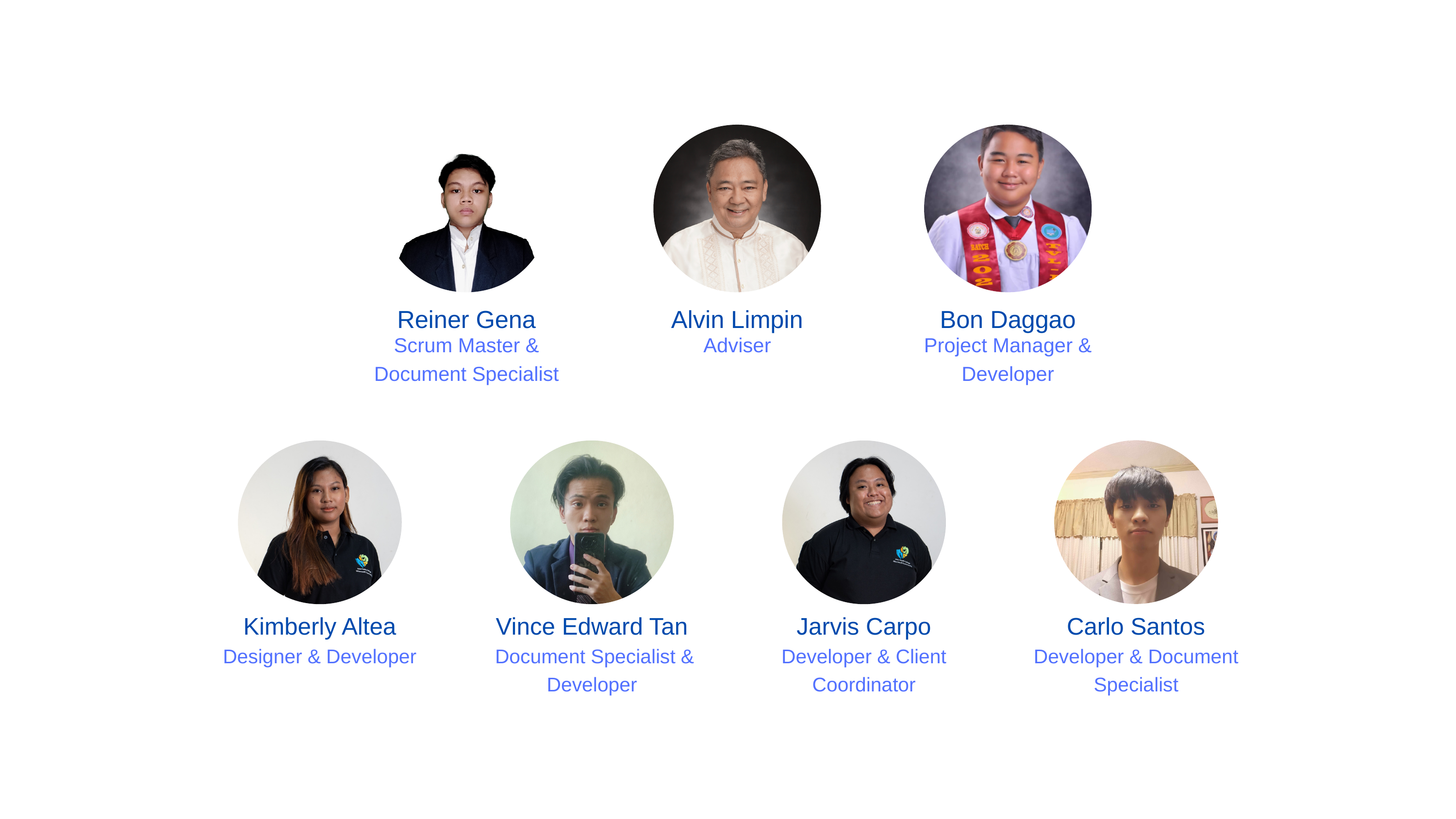

Reiner Gena
Alvin Limpin
Bon Daggao
Scrum Master & Document Specialist
Adviser
Project Manager & Developer

Kimberly Altea
Vince Edward Tan
Jarvis Carpo
Carlo Santos
Designer & Developer
 Document Specialist & Developer
Developer & Client Coordinator
Developer & Document Specialist